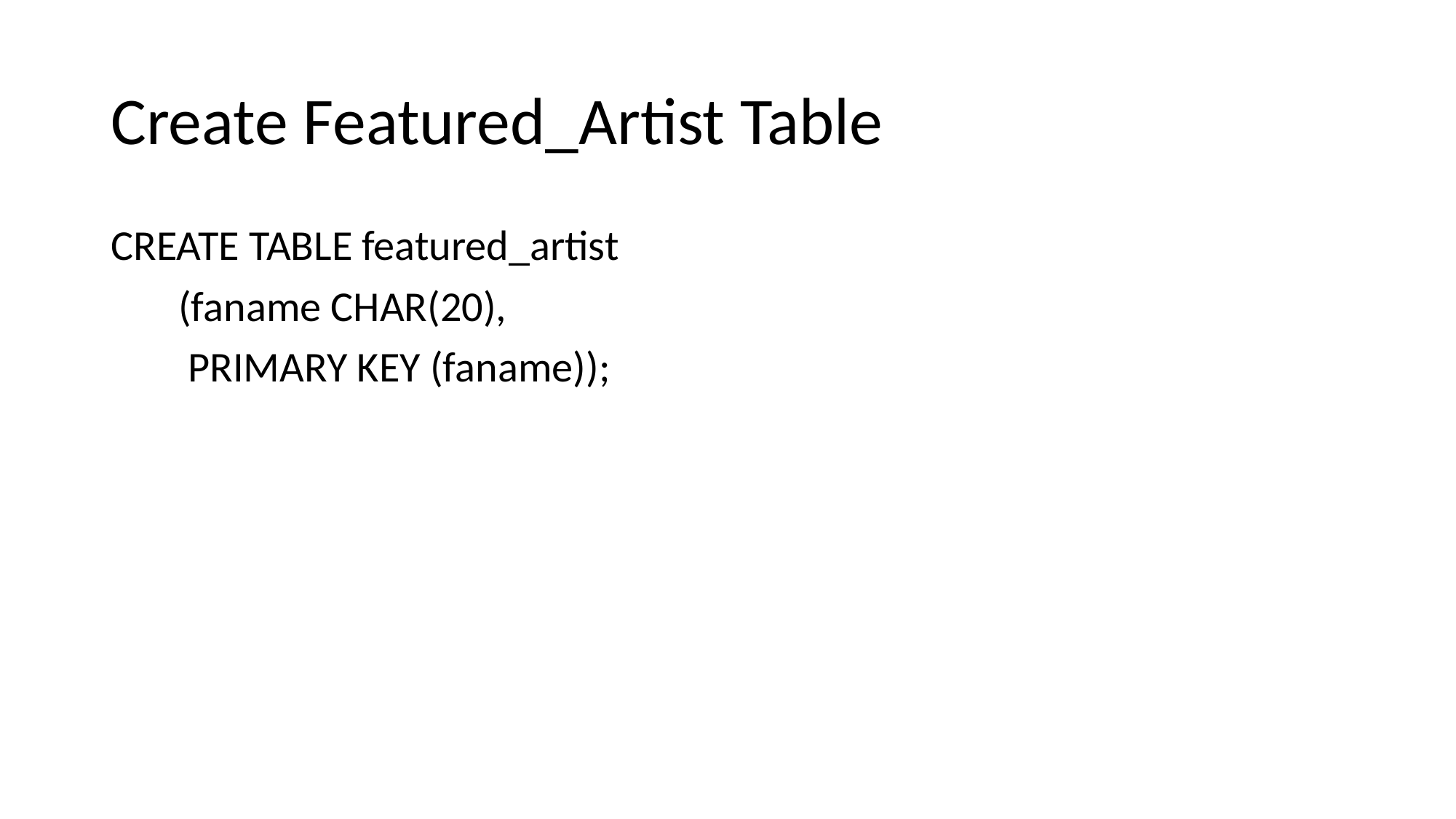

# Create Featured_Artist Table
CREATE TABLE featured_artist
       (faname CHAR(20),
        PRIMARY KEY (faname));